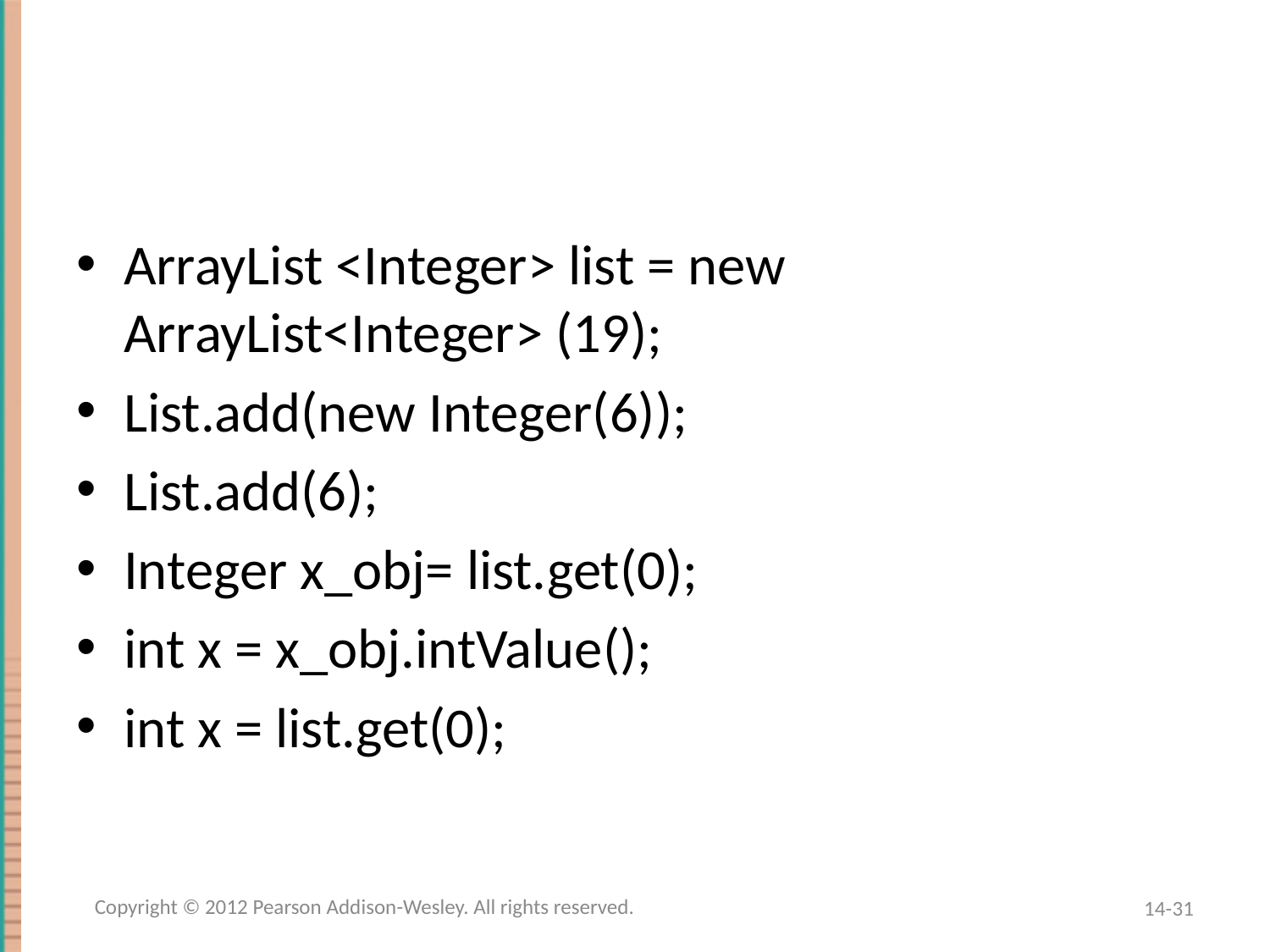

#
ArrayList <Integer> list = new ArrayList<Integer> (19);
List.add(new Integer(6));
List.add(6);
Integer x_obj= list.get(0);
int x = x_obj.intValue();
int x = list.get(0);
Copyright © 2012 Pearson Addison-Wesley. All rights reserved.
14-31